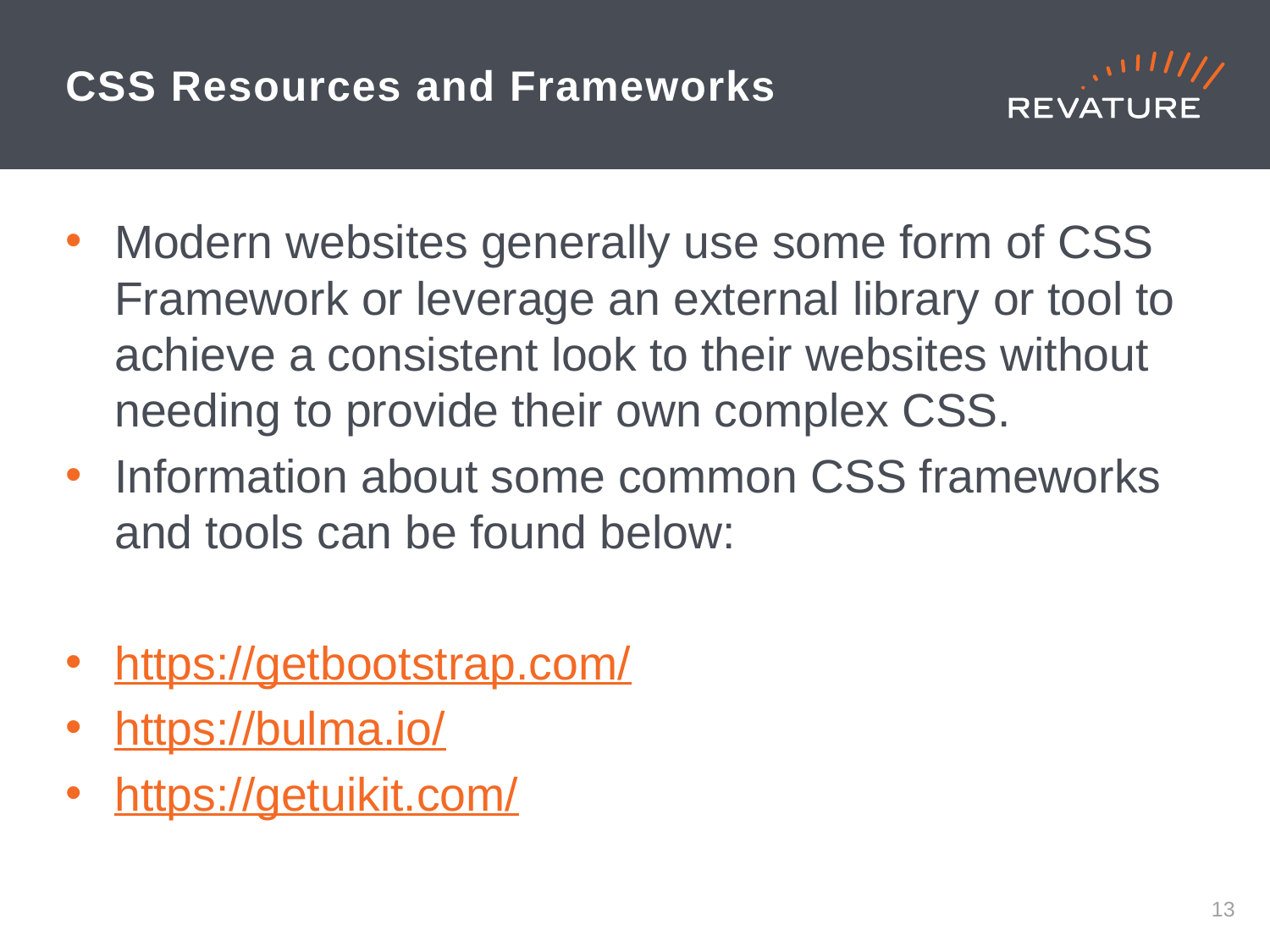

# CSS Resources and Frameworks
Modern websites generally use some form of CSS Framework or leverage an external library or tool to achieve a consistent look to their websites without needing to provide their own complex CSS.
Information about some common CSS frameworks and tools can be found below:

https://getbootstrap.com/
https://bulma.io/
https://getuikit.com/

https://dev.to/devmount/8-games-to-learn-css-the-fun-way-4e0f
https://ishadeed.com/article/learn-css-positioning/#intro
Look into flexbox and css grid
13